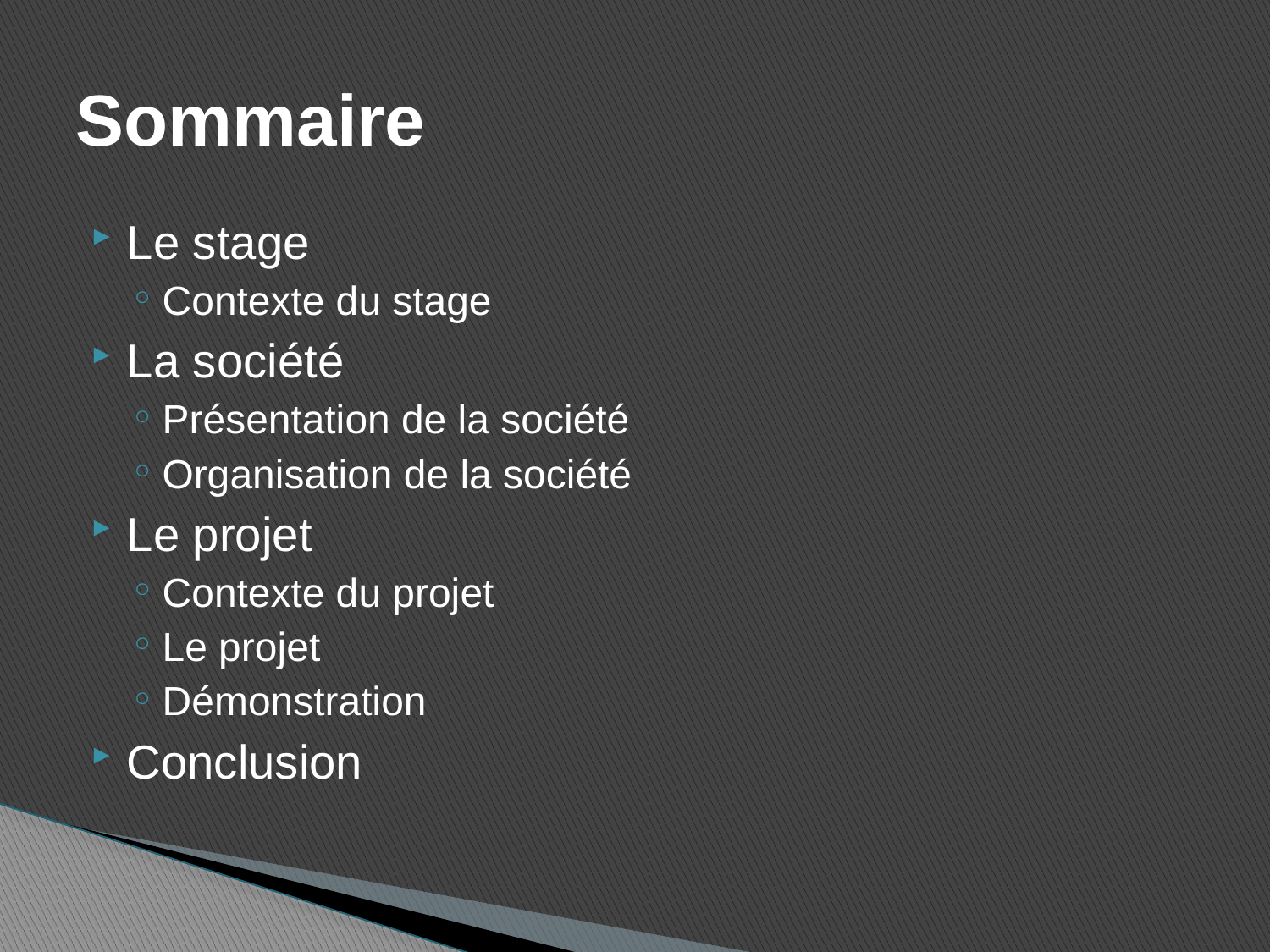

# Sommaire
Le stage
Contexte du stage
La société
Présentation de la société
Organisation de la société
Le projet
Contexte du projet
Le projet
Démonstration
Conclusion